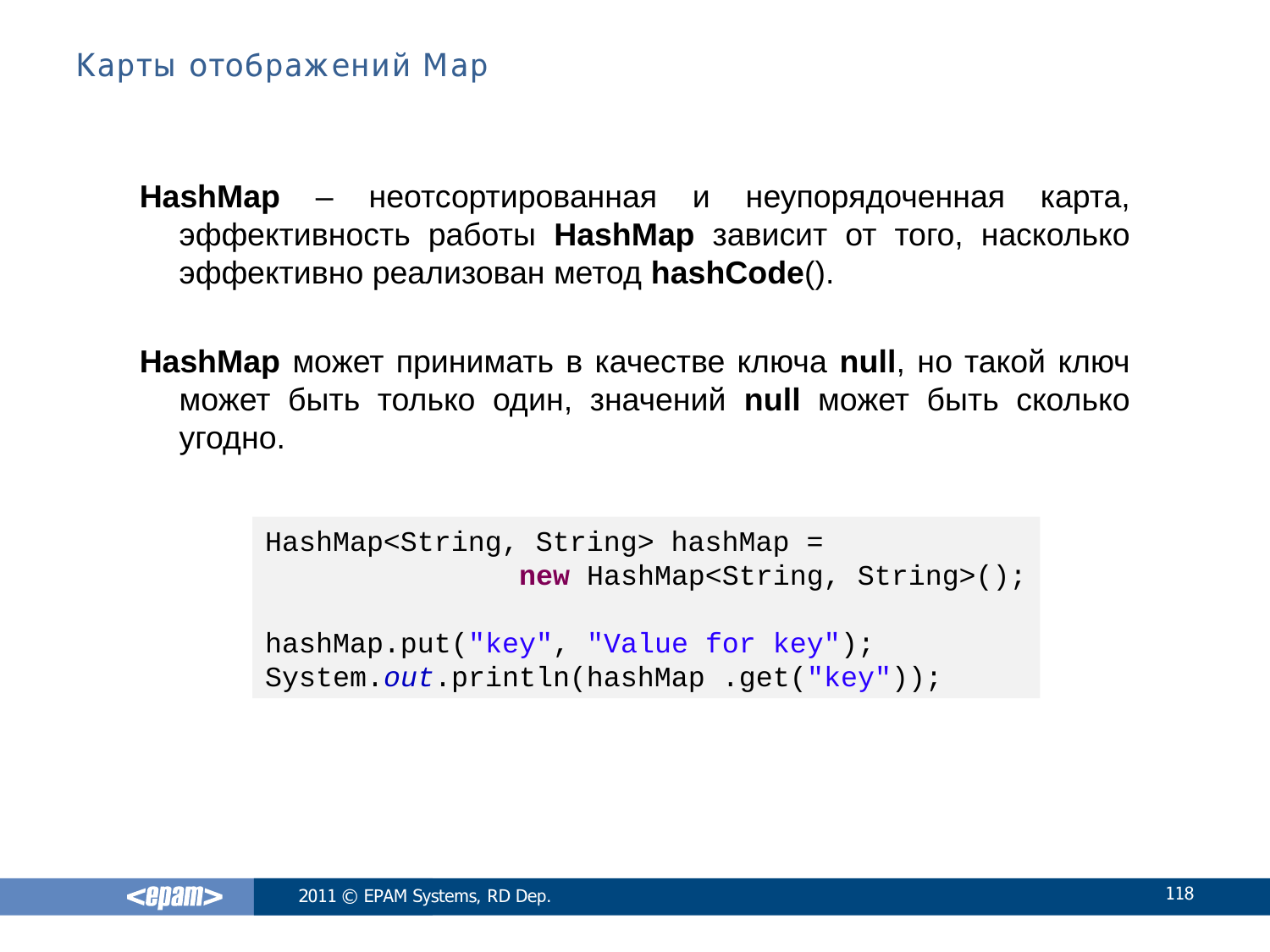

# Карты отображений Map
HashMap – неотсортированная и неупорядоченная карта, эффективность работы HashMap зависит от того, насколько эффективно реализован метод hashCode().

HashMap может принимать в качестве ключа null, но такой ключ может быть только один, значений null может быть сколько угодно.

HashMap<String, String> hashMap =
		new HashMap<String, String>();

hashMap.put("key", "Value for key");
System.out.println(hashMap .get("key"));
118
2011 © EPAM Systems, RD Dep.